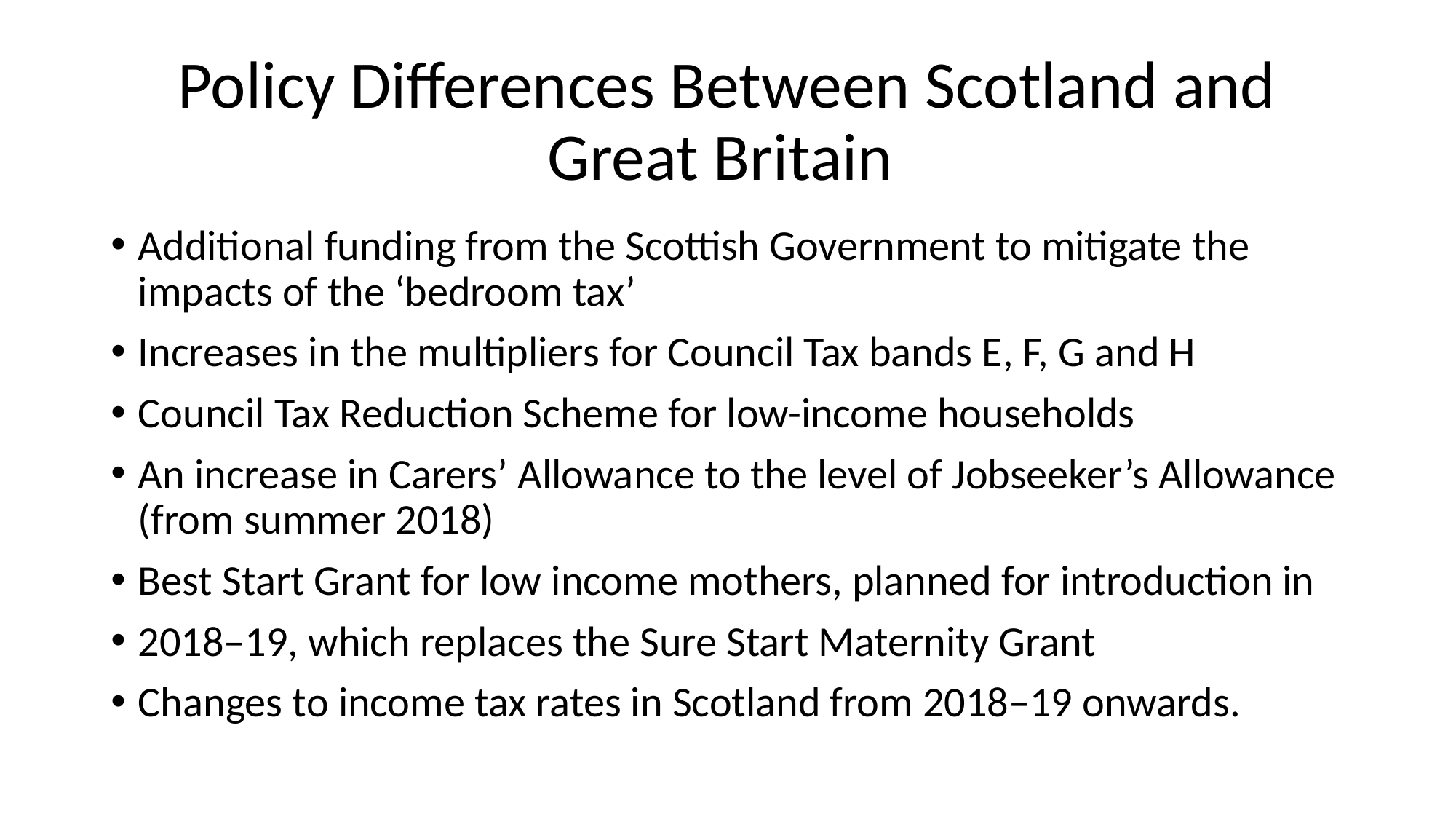

# Policy Differences Between Scotland and Great Britain
Additional funding from the Scottish Government to mitigate the impacts of the ‘bedroom tax’
Increases in the multipliers for Council Tax bands E, F, G and H
Council Tax Reduction Scheme for low-income households
An increase in Carers’ Allowance to the level of Jobseeker’s Allowance (from summer 2018)
Best Start Grant for low income mothers, planned for introduction in
2018–19, which replaces the Sure Start Maternity Grant
Changes to income tax rates in Scotland from 2018–19 onwards.